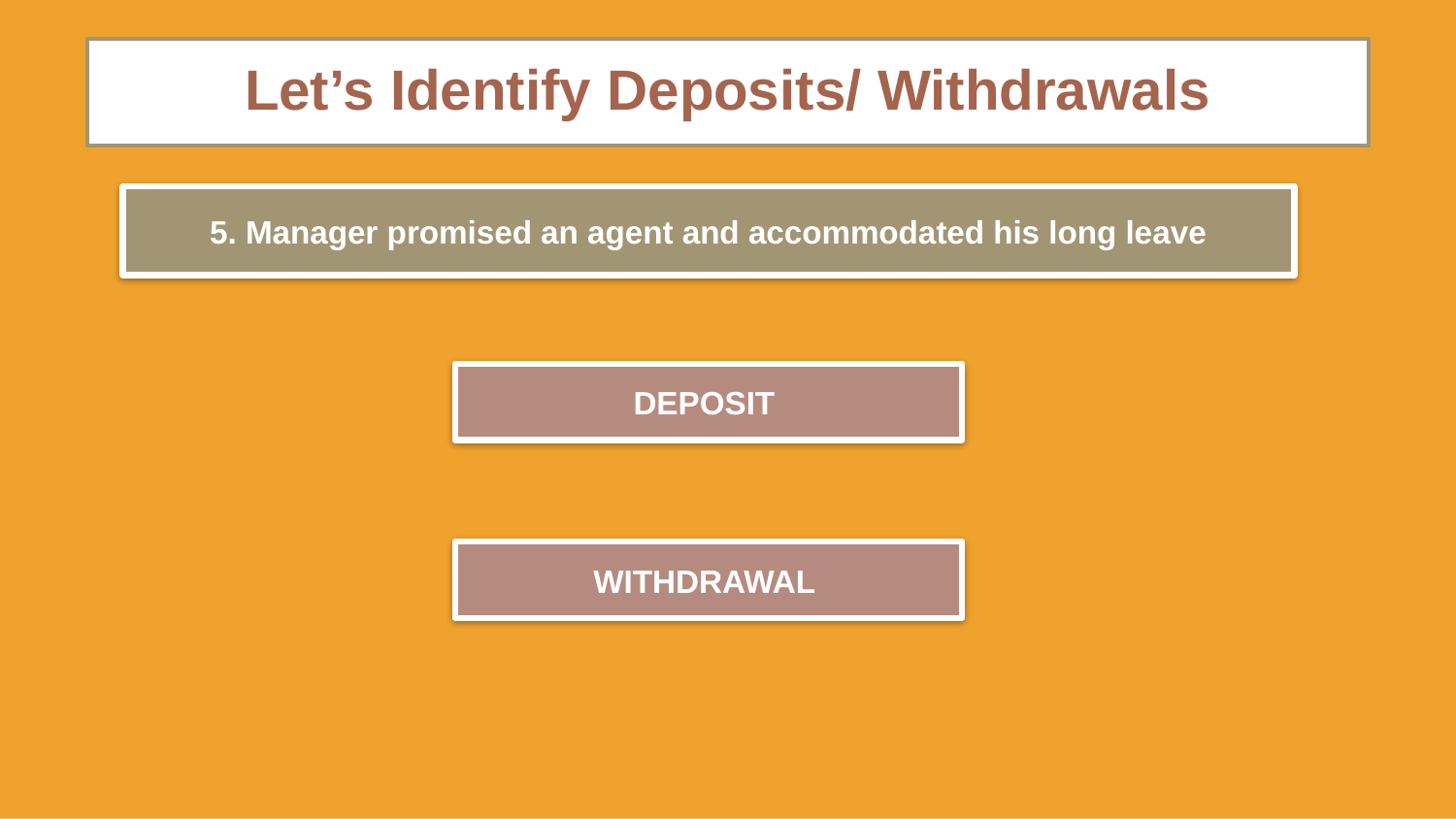

# Let’s Identify Deposits/ Withdrawals
5. Manager promised an agent and accommodated his long leave
DEPOSIT
WITHDRAWAL